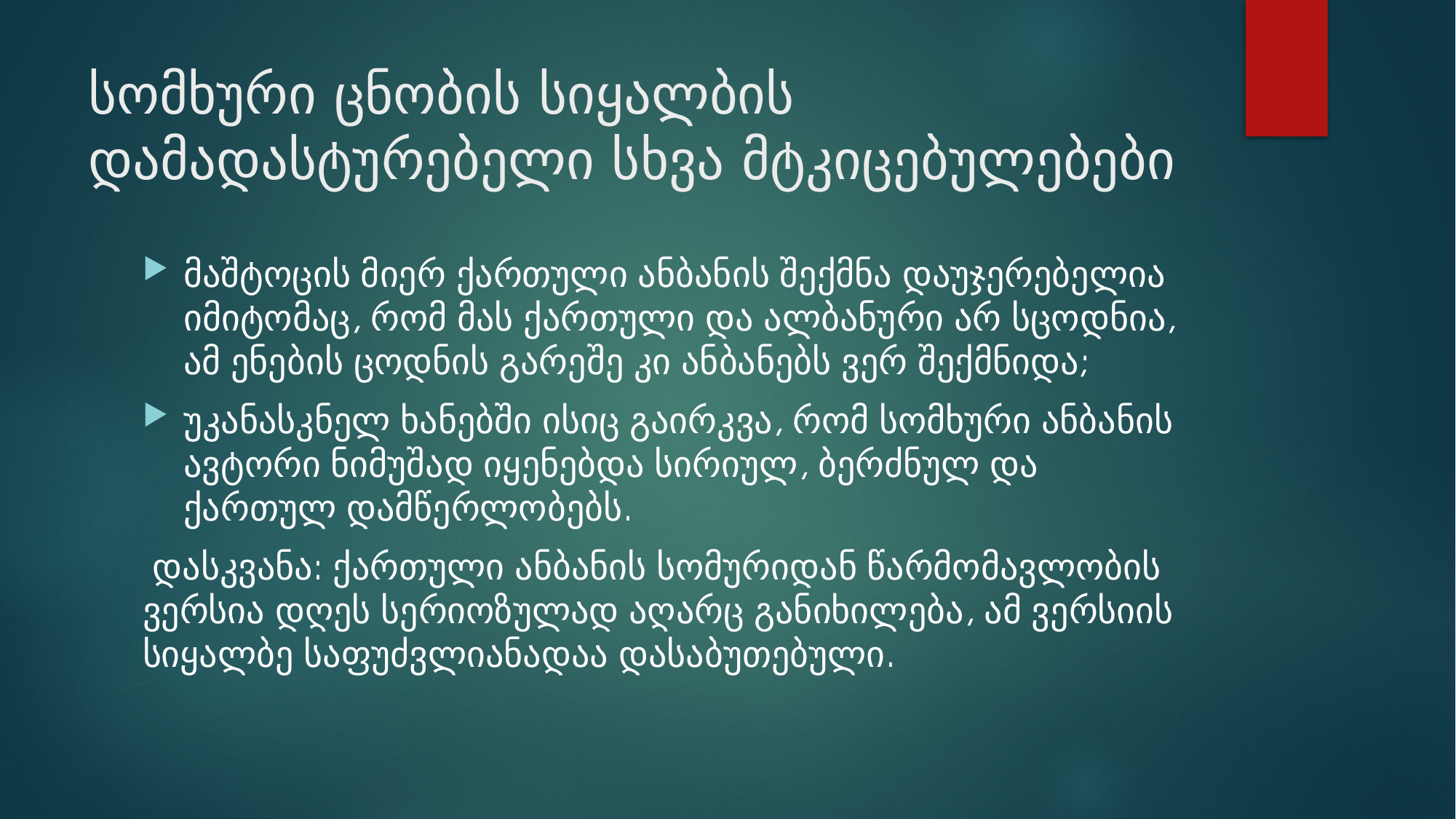

# სომხური ცნობის სიყალბის დამადასტურებელი სხვა მტკიცებულებები
მაშტოცის მიერ ქართული ანბანის შექმნა დაუჯერებელია იმიტომაც, რომ მას ქართული და ალბანური არ სცოდნია, ამ ენების ცოდნის გარეშე კი ანბანებს ვერ შექმნიდა;
უკანასკნელ ხანებში ისიც გაირკვა, რომ სომხური ანბანის ავტორი ნიმუშად იყენებდა სირიულ, ბერძნულ და ქართულ დამწერლობებს.
 დასკვანა: ქართული ანბანის სომურიდან წარმომავლობის ვერსია დღეს სერიოზულად აღარც განიხილება, ამ ვერსიის სიყალბე საფუძვლიანადაა დასაბუთებული.